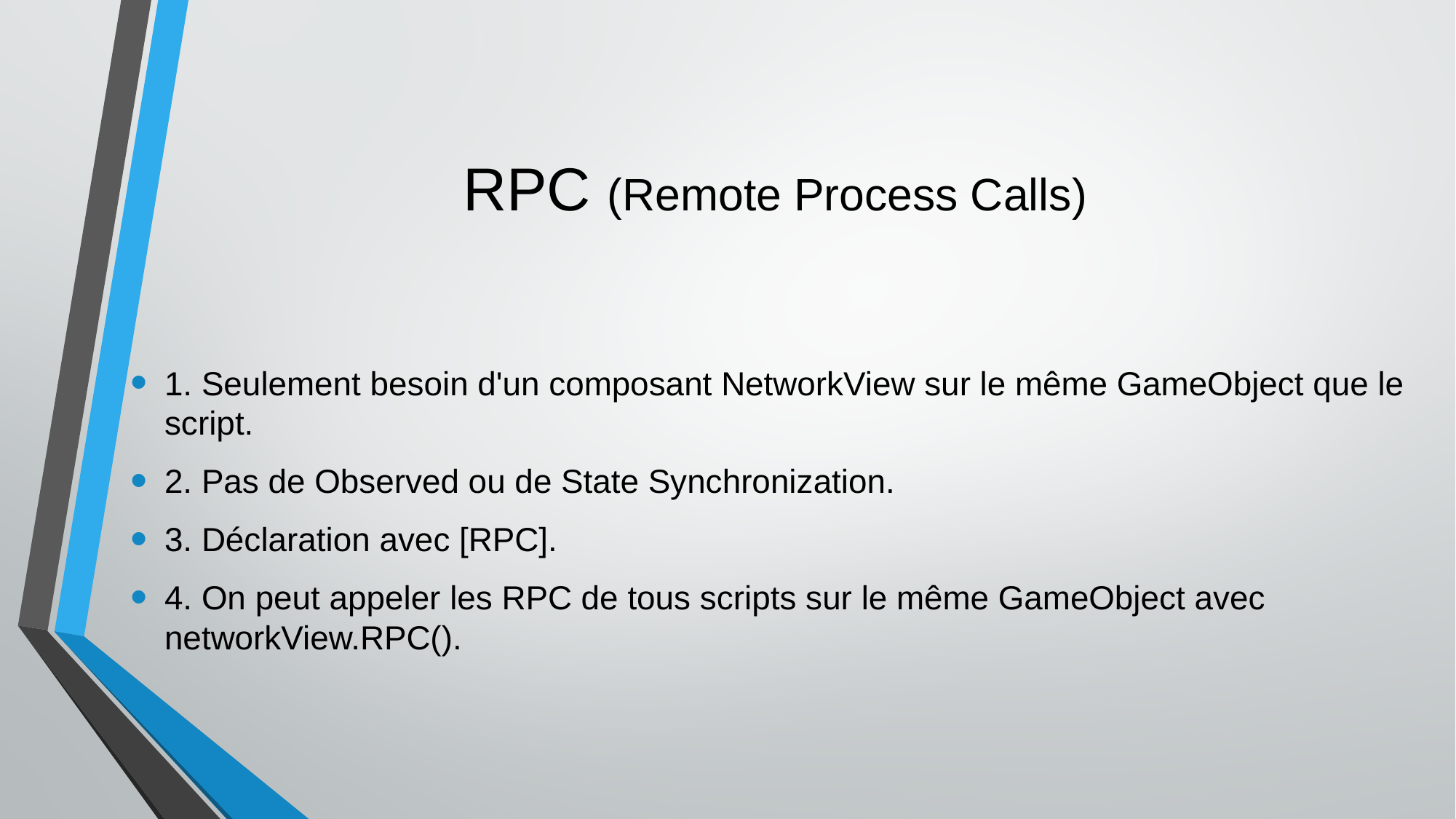

# RPC (Remote Process Calls)
1. Seulement besoin d'un composant NetworkView sur le même GameObject que le script.
2. Pas de Observed ou de State Synchronization.
3. Déclaration avec [RPC].
4. On peut appeler les RPC de tous scripts sur le même GameObject avec networkView.RPC().